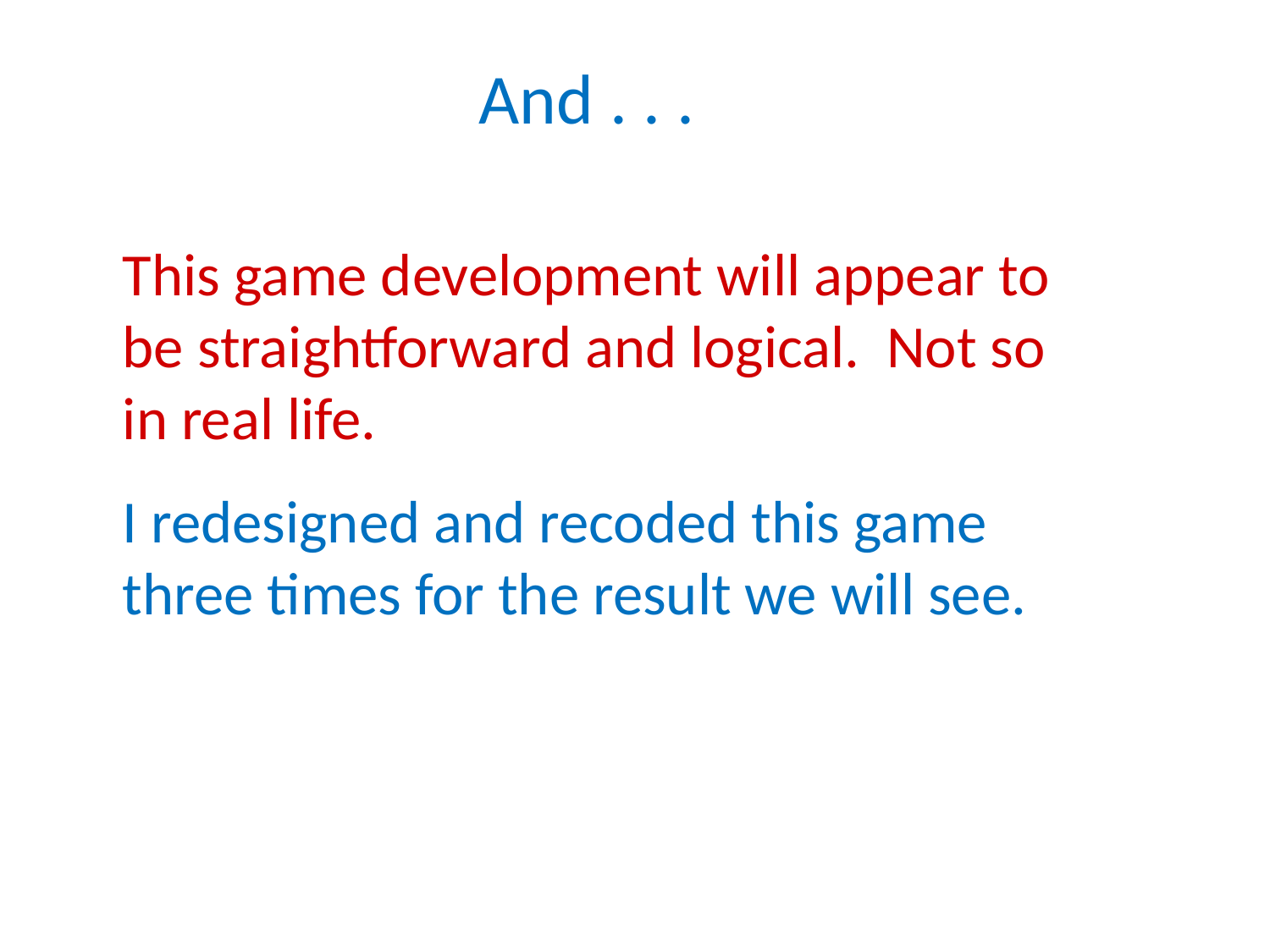

And . . .
This game development will appear to be straightforward and logical.  Not so in real life.
I redesigned and recoded this game three times for the result we will see.